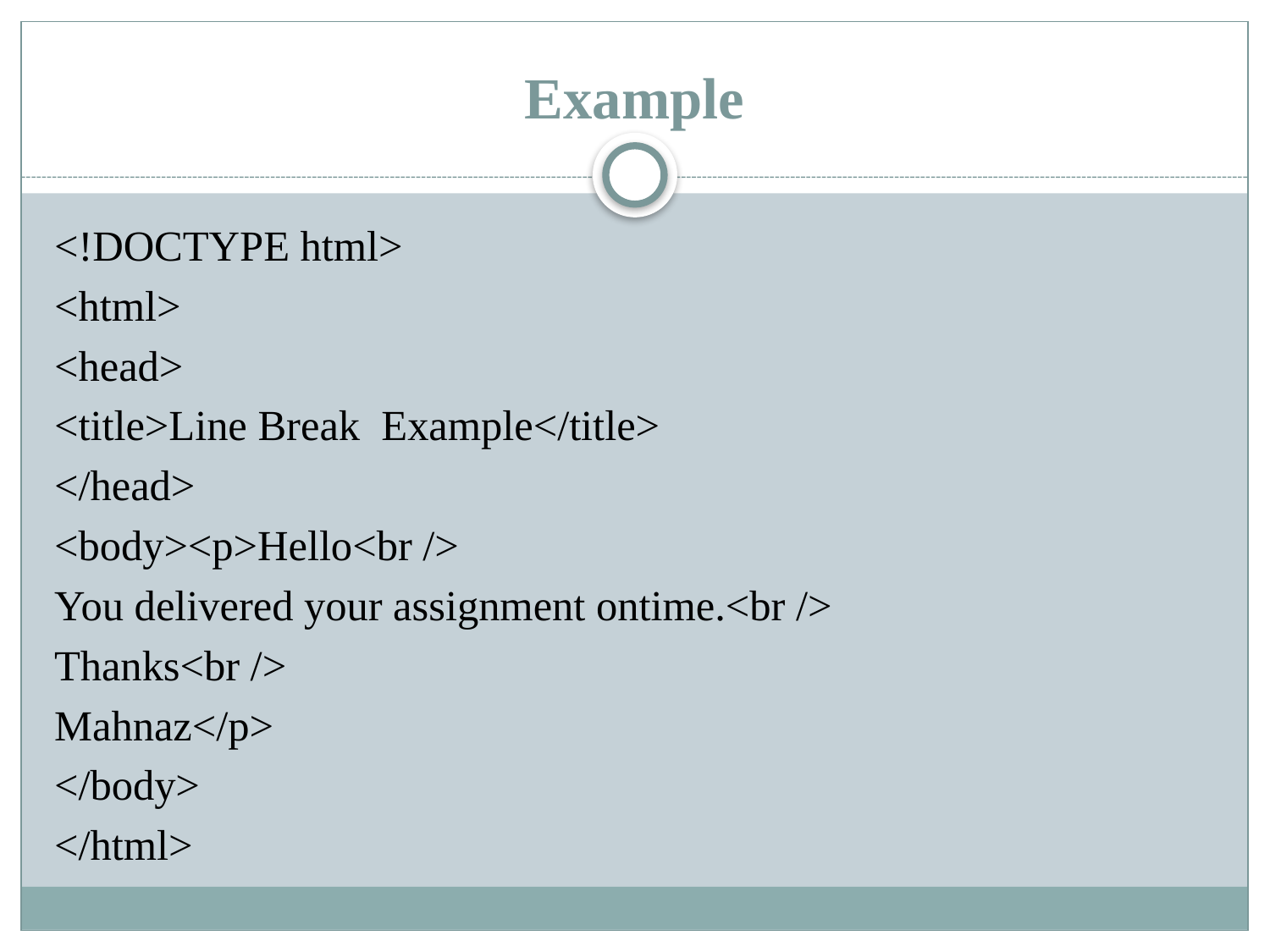

# Example
<!DOCTYPE html>
<html>
<head>
<title>Line Break  Example</title>
</head>
<body><p>Hello<br />
You delivered your assignment ontime.<br />
Thanks<br />
Mahnaz</p>
</body>
</html>